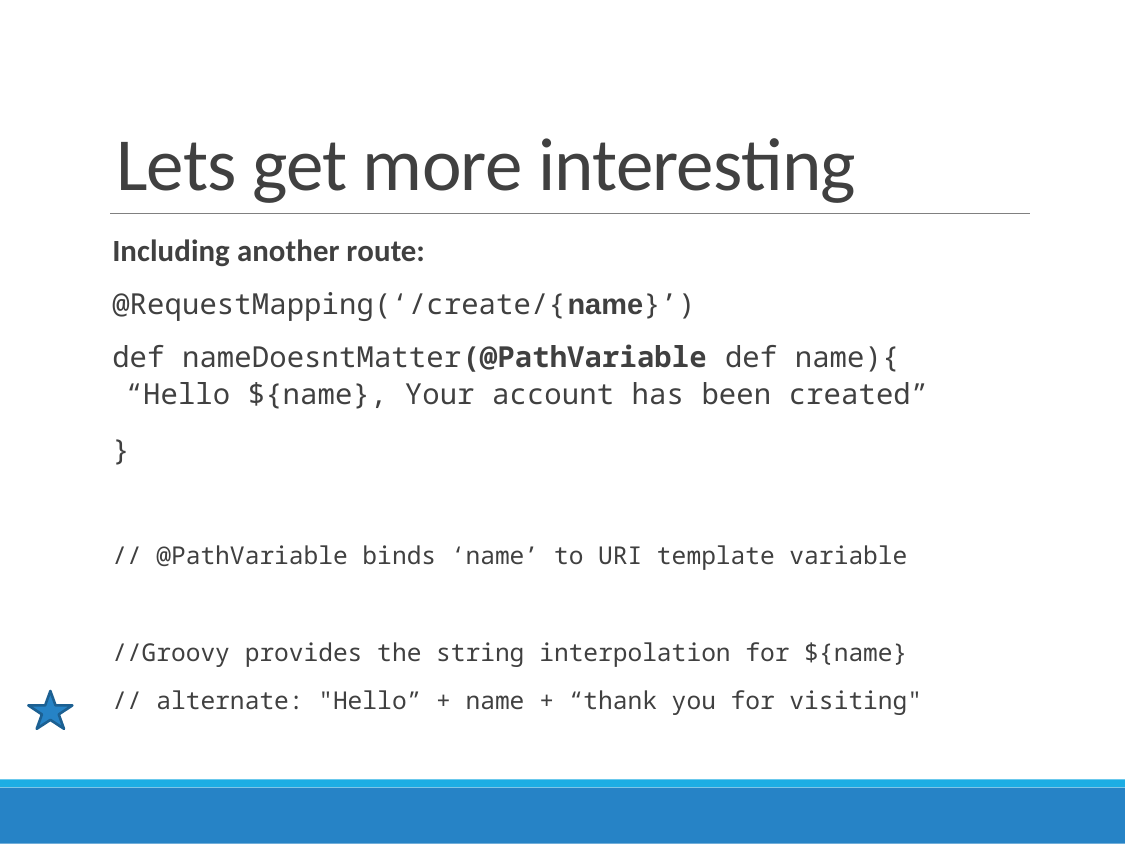

# Lets get more interesting
Including another route:
@RequestMapping(‘/create/{name}’)
def nameDoesntMatter(@PathVariable def name){
“Hello ${name}, Your account has been created”
}

// @PathVariable binds ‘name’ to URI template variable

//Groovy provides the string interpolation for ${name}
// alternate: "Hello” + name + “thank you for visiting"